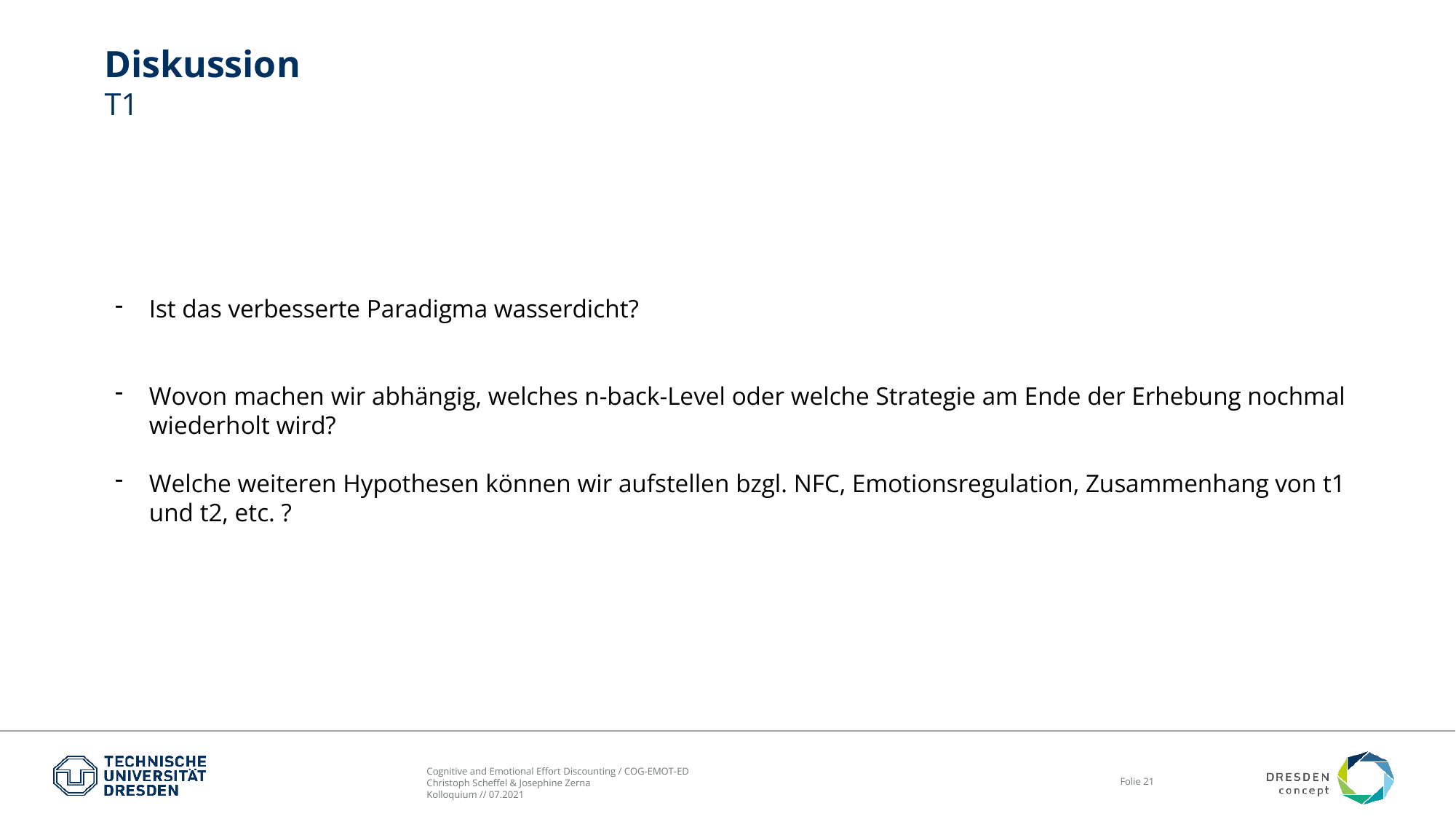

# Diskussion T1
Ist das verbesserte Paradigma wasserdicht?

Wovon machen wir abhängig, welches n-back-Level oder welche Strategie am Ende der Erhebung nochmal wiederholt wird?

Welche weiteren Hypothesen können wir aufstellen bzgl. NFC, Emotionsregulation, Zusammenhang von t1 und t2, etc. ?